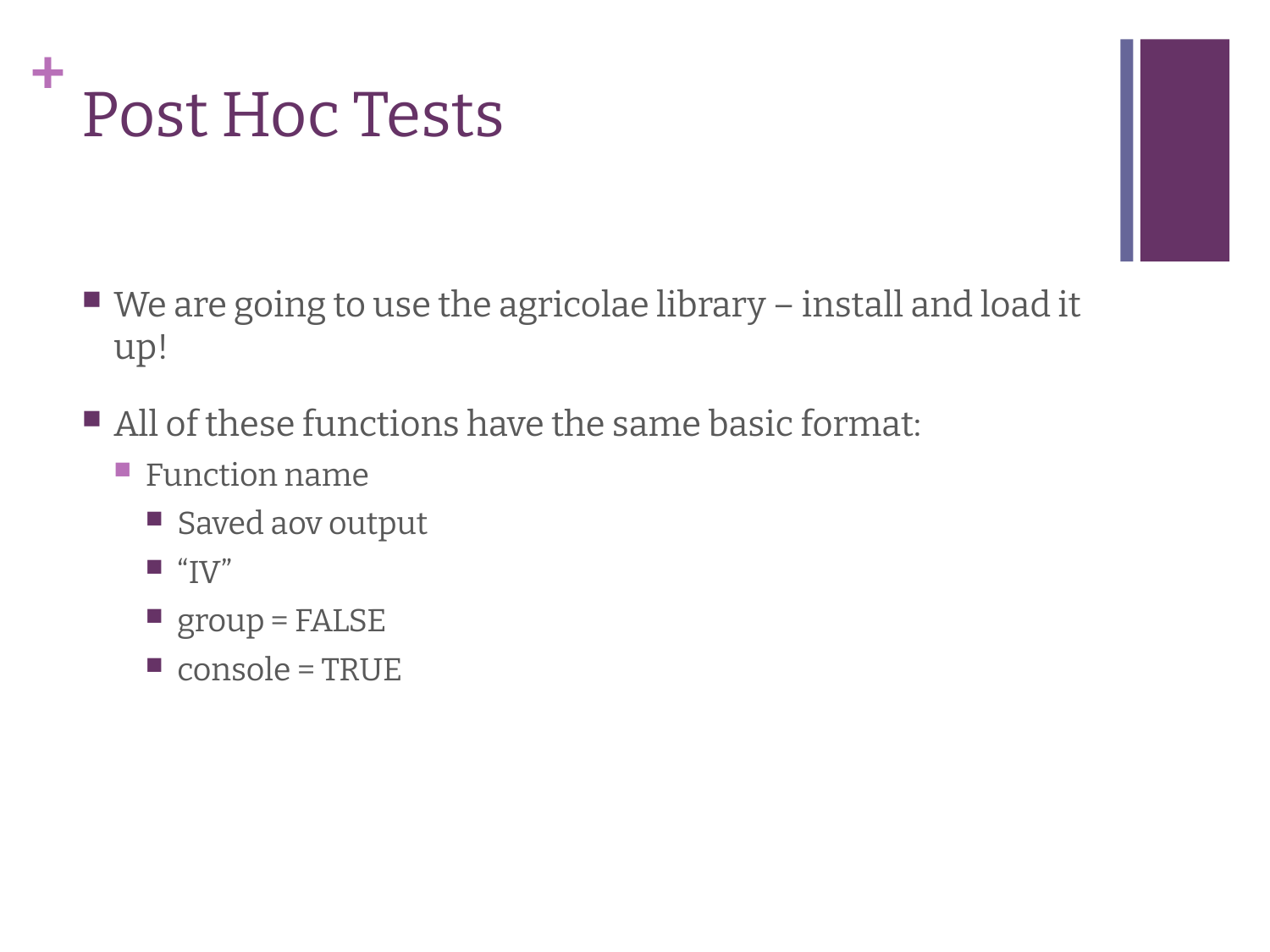

# Post Hoc Tests
We are going to use the agricolae library – install and load it up!
All of these functions have the same basic format:
Function name
Saved aov output
“IV”
group = FALSE
console = TRUE